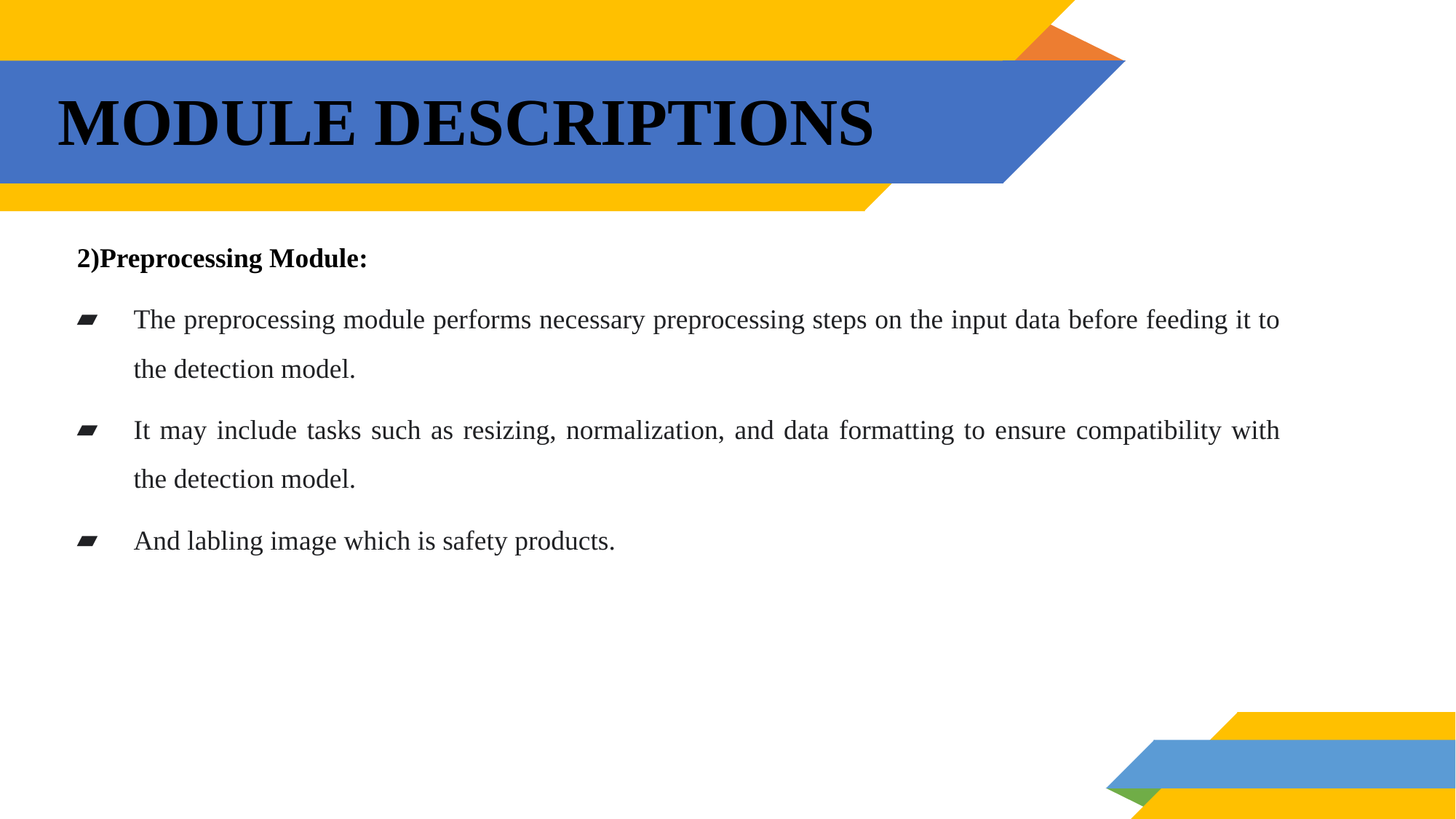

# MODULE DESCRIPTIONS
2)Preprocessing Module:
The preprocessing module performs necessary preprocessing steps on the input data before feeding it to the detection model.
It may include tasks such as resizing, normalization, and data formatting to ensure compatibility with the detection model.
And labling image which is safety products.